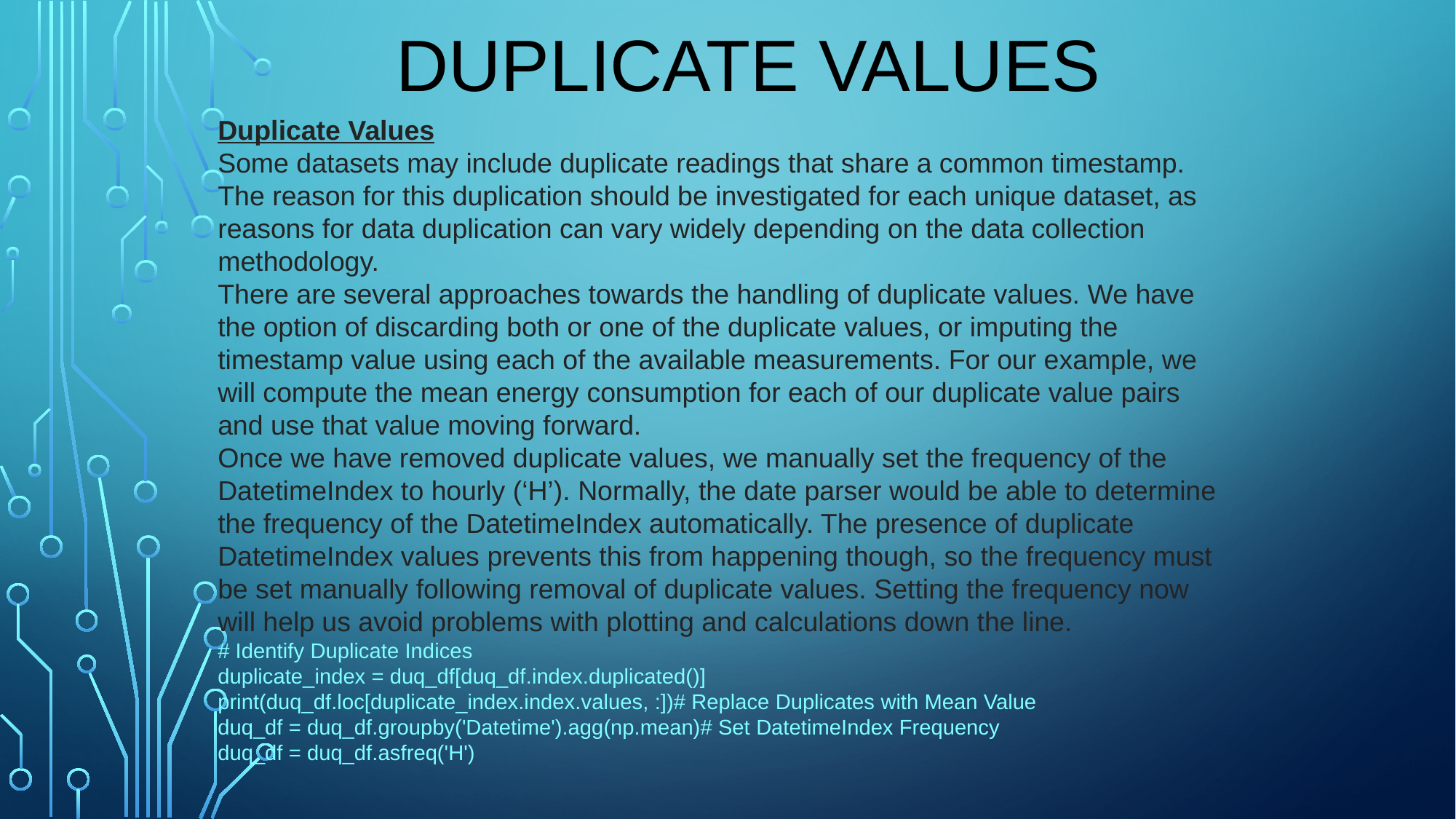

# Duplicate values
Duplicate Values
Some datasets may include duplicate readings that share a common timestamp. The reason for this duplication should be investigated for each unique dataset, as reasons for data duplication can vary widely depending on the data collection methodology.
There are several approaches towards the handling of duplicate values. We have the option of discarding both or one of the duplicate values, or imputing the timestamp value using each of the available measurements. For our example, we will compute the mean energy consumption for each of our duplicate value pairs and use that value moving forward.
Once we have removed duplicate values, we manually set the frequency of the DatetimeIndex to hourly (‘H’). Normally, the date parser would be able to determine the frequency of the DatetimeIndex automatically. The presence of duplicate DatetimeIndex values prevents this from happening though, so the frequency must be set manually following removal of duplicate values. Setting the frequency now will help us avoid problems with plotting and calculations down the line.
# Identify Duplicate Indices duplicate_index = duq_df[duq_df.index.duplicated()] print(duq_df.loc[duplicate_index.index.values, :])# Replace Duplicates with Mean Value duq_df = duq_df.groupby('Datetime').agg(np.mean)# Set DatetimeIndex Frequency duq_df = duq_df.asfreq('H')